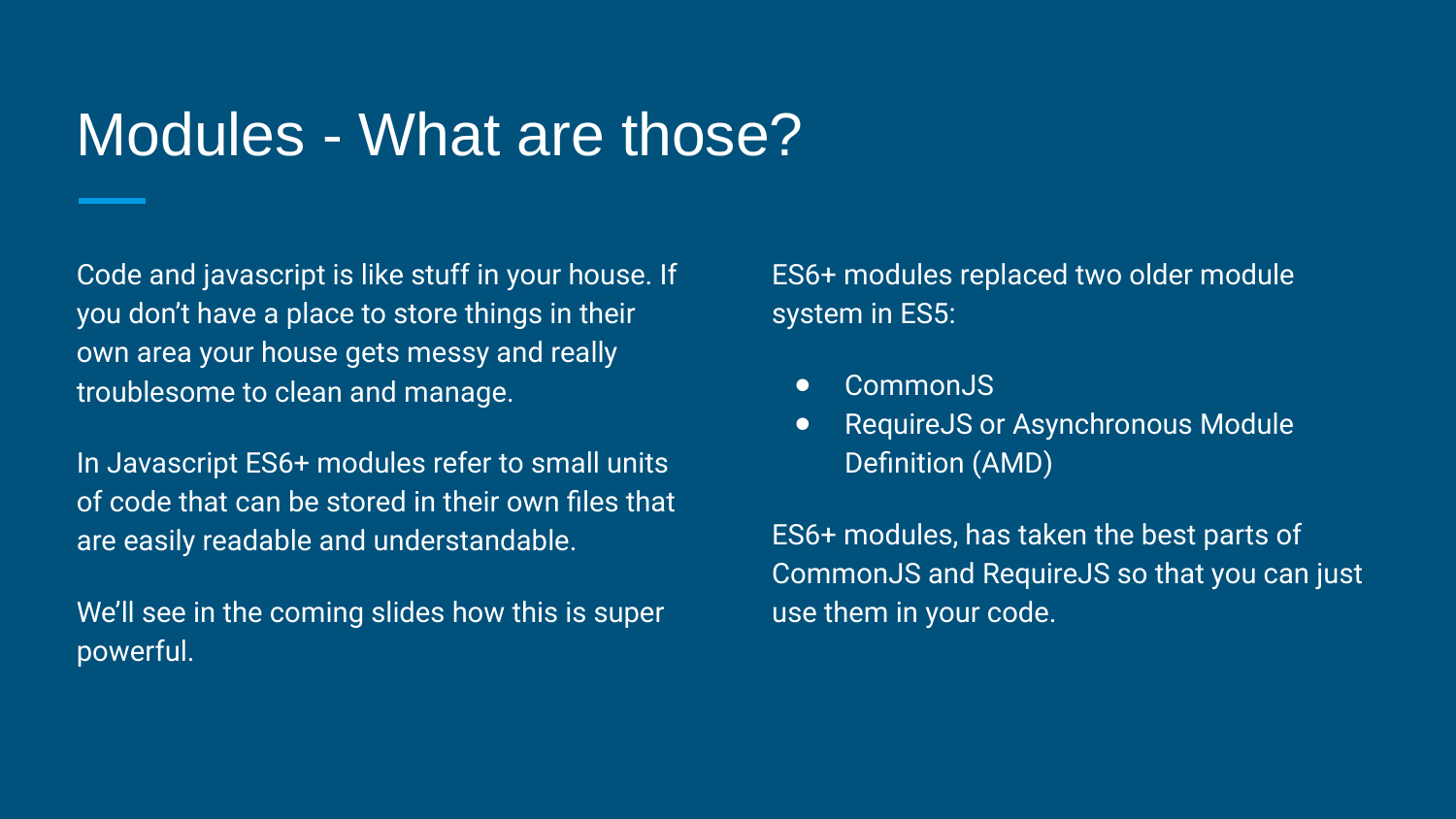

# Modules - What are those?
Code and javascript is like stuff in your house. If you don’t have a place to store things in their own area your house gets messy and really troublesome to clean and manage.
In Javascript ES6+ modules refer to small units of code that can be stored in their own files that are easily readable and understandable.
We’ll see in the coming slides how this is super powerful.
ES6+ modules replaced two older module system in ES5:
CommonJS
RequireJS or Asynchronous Module Definition (AMD)
ES6+ modules, has taken the best parts of CommonJS and RequireJS so that you can just use them in your code.